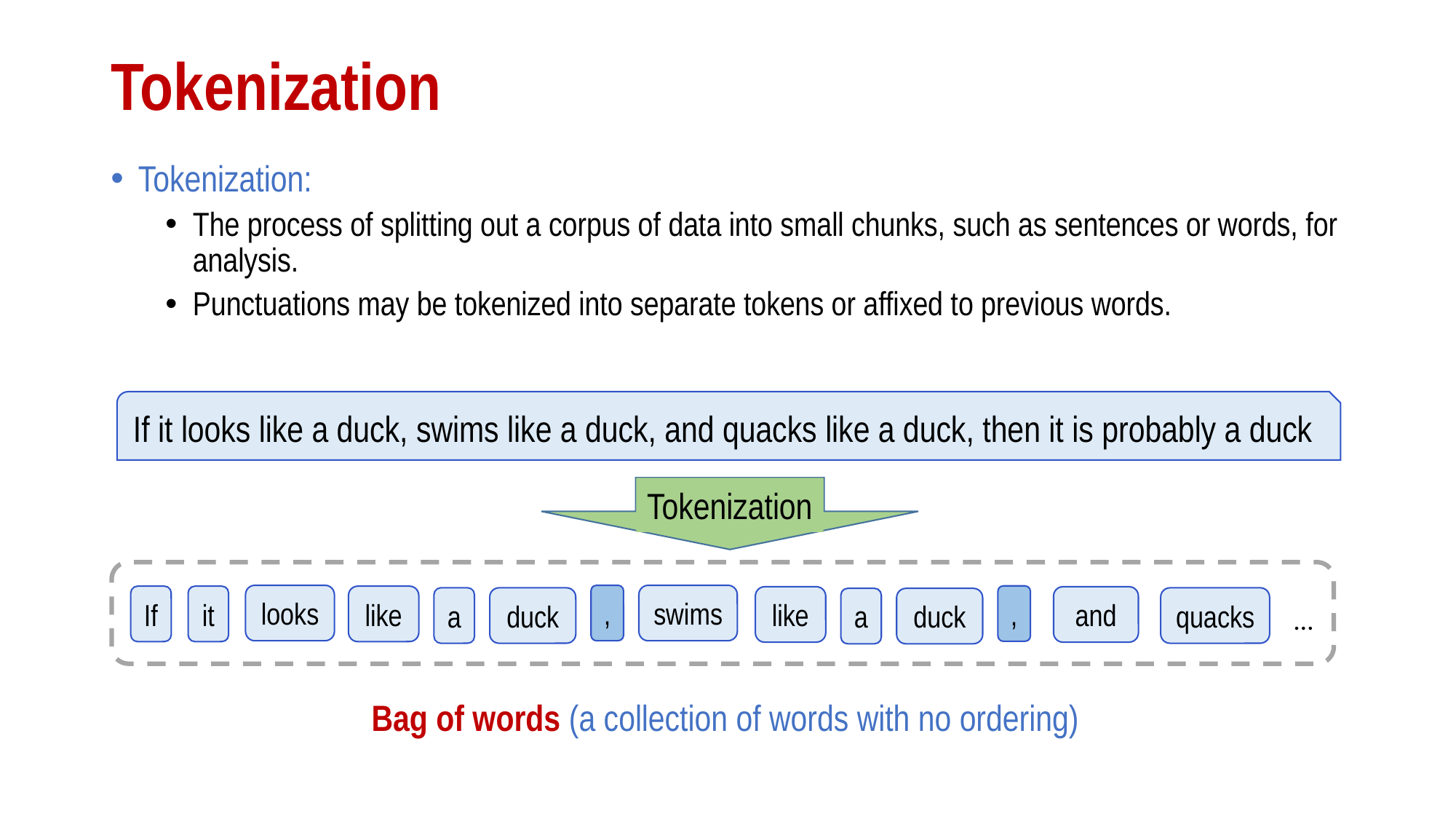

# Tokenization
Tokenization:
The process of splitting out a corpus of data into small chunks, such as sentences or words, for analysis.
Punctuations may be tokenized into separate tokens or affixed to previous words.
If it looks like a duck, swims like a duck, and quacks like a duck, then it is probably a duck

Tokenization

looks
,
swims
,
If
it
like
like
and
a
duck
quacks
a
duck
…
Bag of words (a collection of words with no ordering)